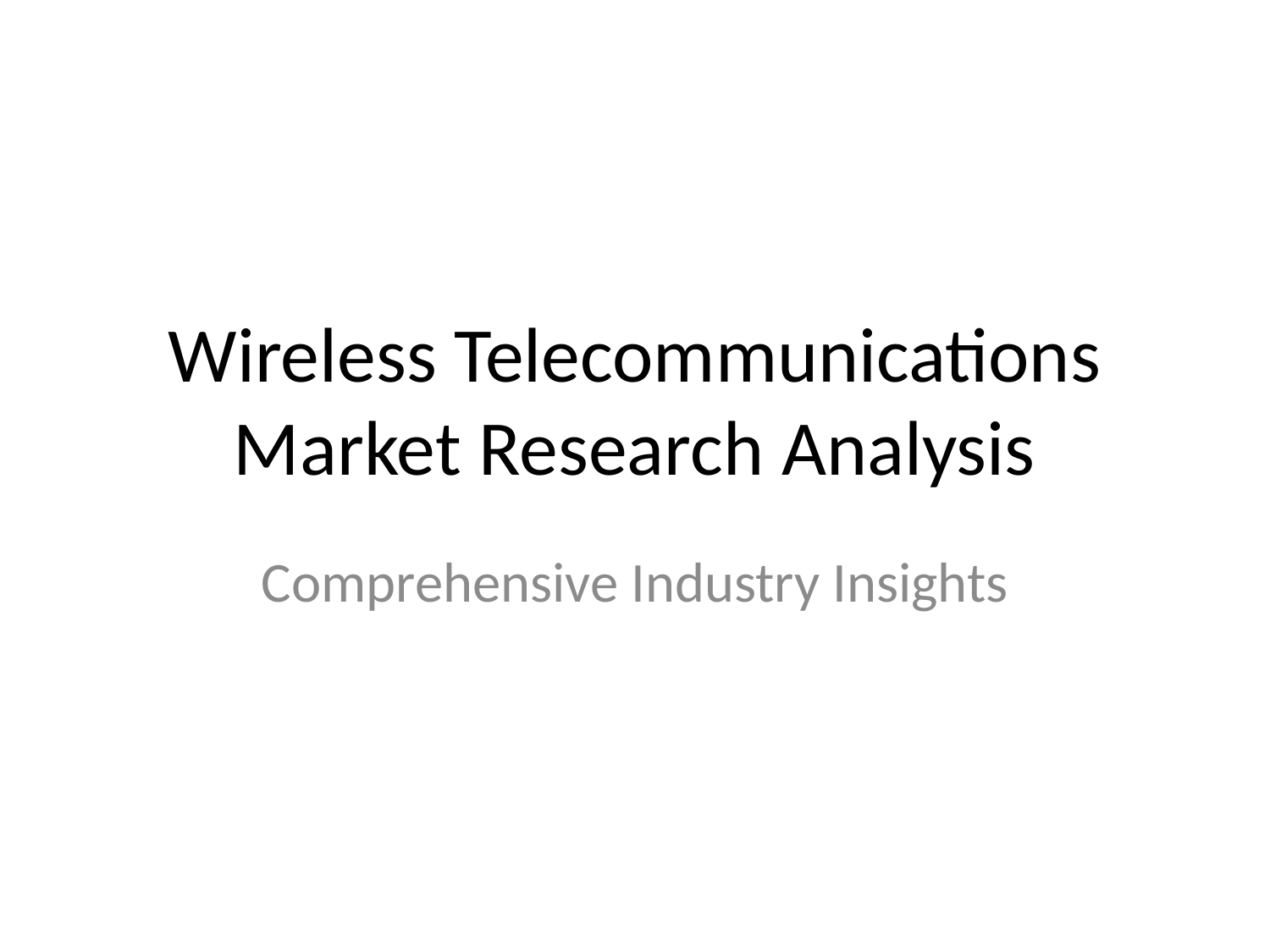

# Wireless Telecommunications Market Research Analysis
Comprehensive Industry Insights